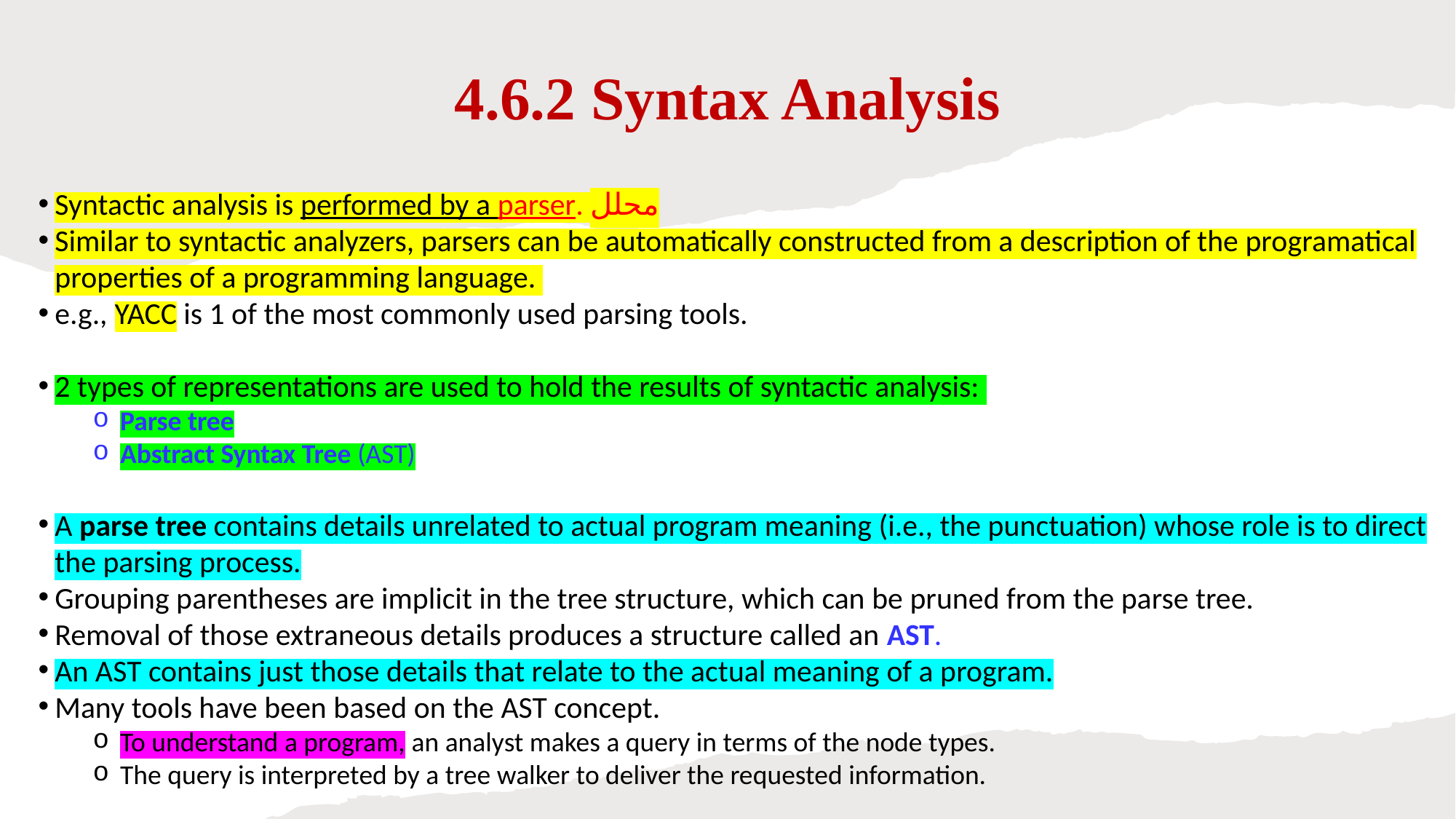

4.6.2 Syntax Analysis
Syntactic analysis is performed by a parser. محلل
Similar to syntactic analyzers, parsers can be automatically constructed from a description of the programatical properties of a programming language.
e.g., YACC is 1 of the most commonly used parsing tools.

2 types of representations are used to hold the results of syntactic analysis:
Parse tree
Abstract Syntax Tree (AST)

A parse tree contains details unrelated to actual program meaning (i.e., the punctuation) whose role is to direct the parsing process.
Grouping parentheses are implicit in the tree structure, which can be pruned from the parse tree.
Removal of those extraneous details produces a structure called an AST.
An AST contains just those details that relate to the actual meaning of a program.
Many tools have been based on the AST concept.
To understand a program, an analyst makes a query in terms of the node types.
The query is interpreted by a tree walker to deliver the requested information.